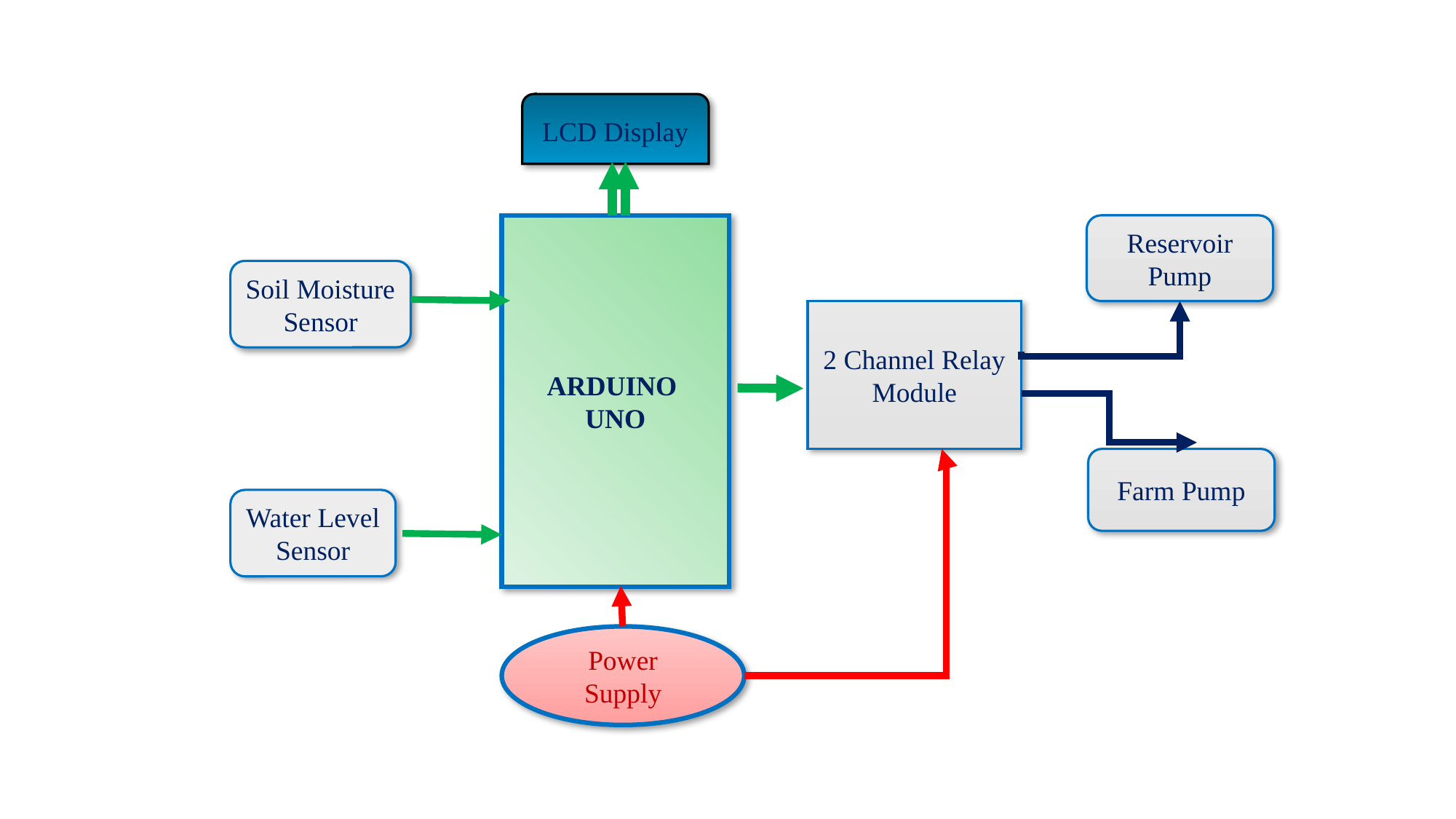

LCD Display
ARDUINO
UNO
Reservoir Pump
Soil Moisture Sensor
2 Channel Relay Module
Farm Pump
Water Level Sensor
Power Supply